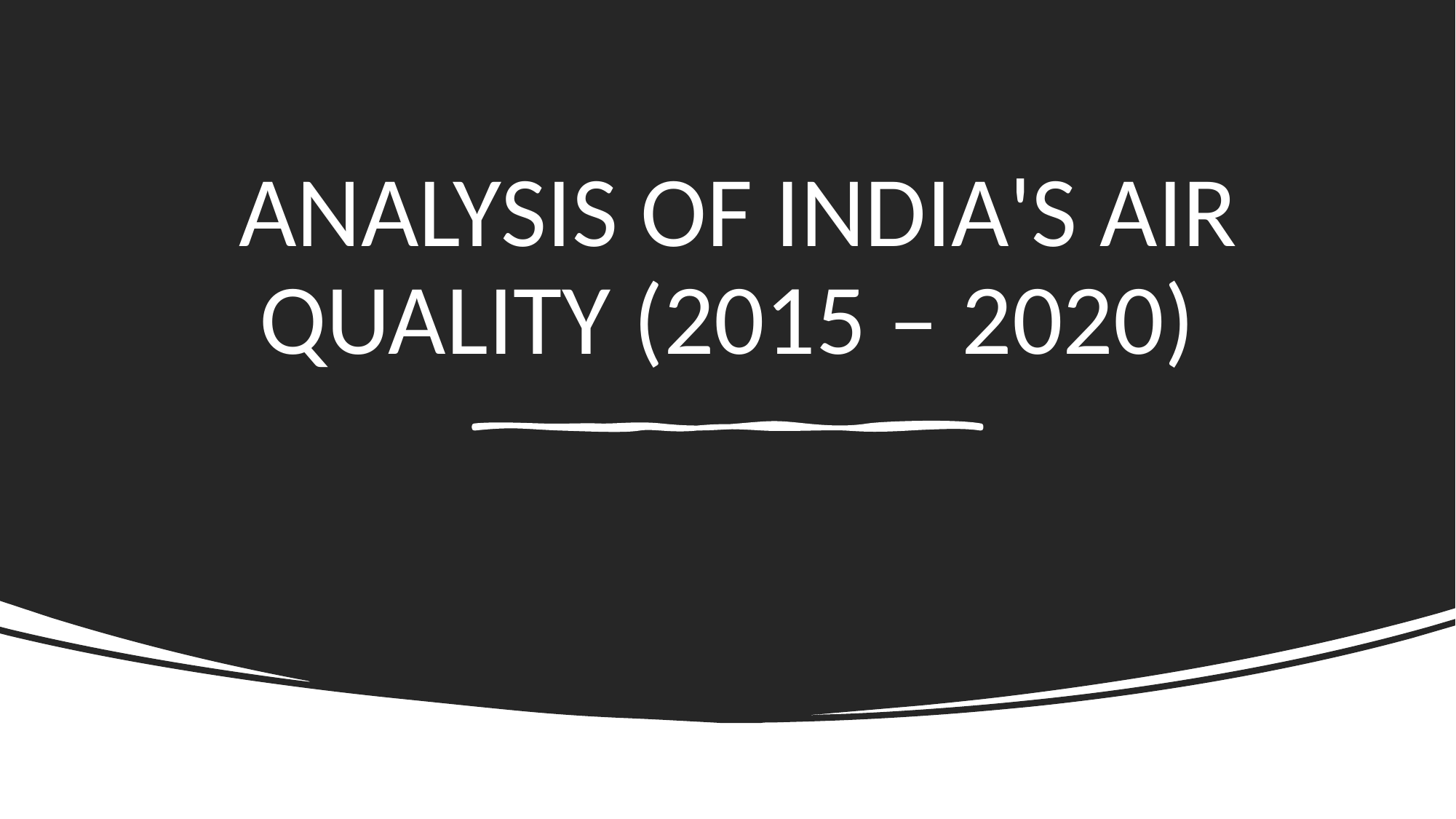

# ANALYSIS OF INDIA'S AIR QUALITY (2015 – 2020)